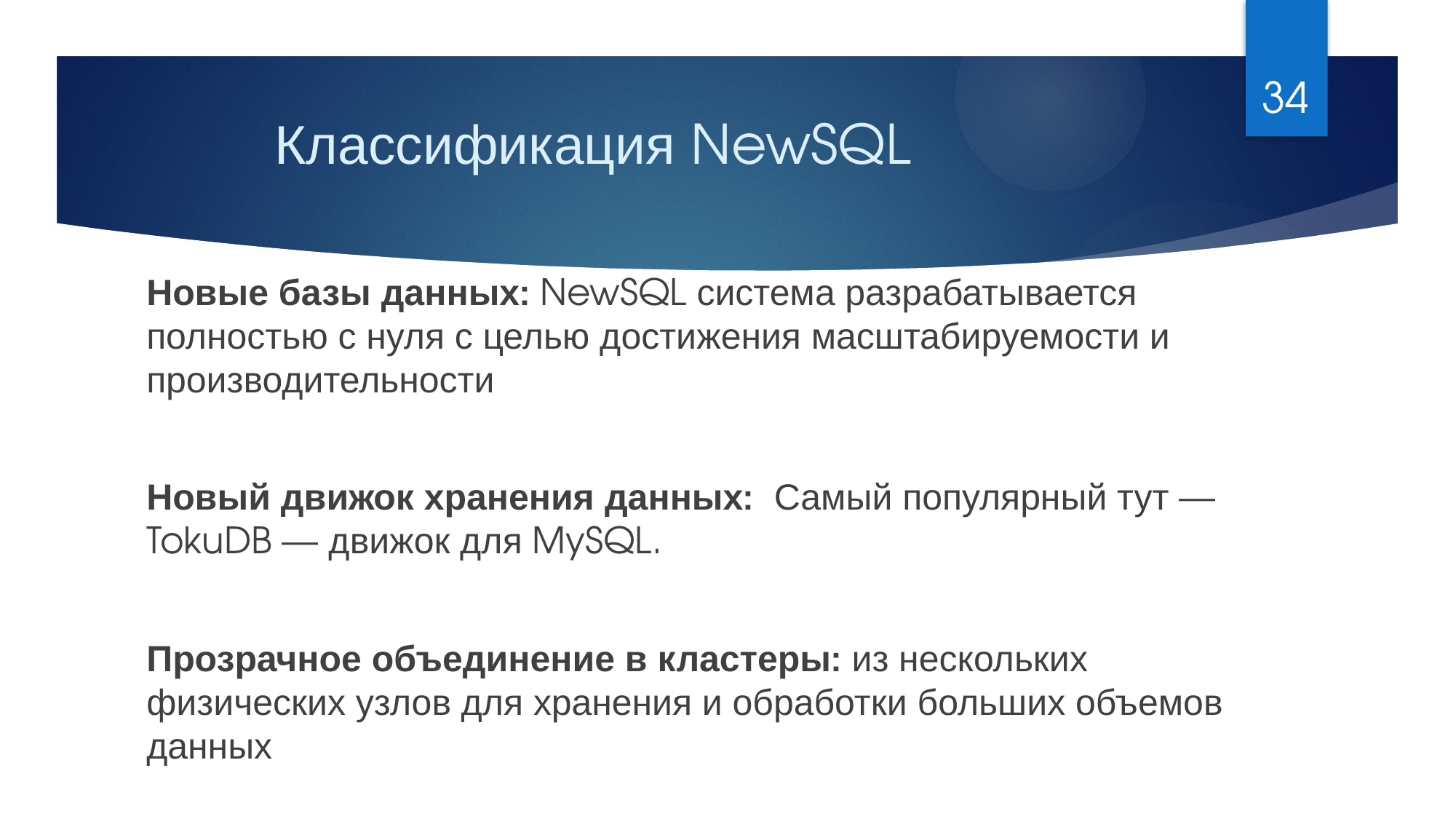

34
# Классификация NewSQL
Новые базы данных: NewSQL система разрабатывается полностью с нуля с целью достижения масштабируемости и производительности

Новый движок хранения данных:  Самый популярный тут — TokuDB — движок для MySQL.

Прозрачное объединение в кластеры: из нескольких физических узлов для хранения и обработки больших объемов данных